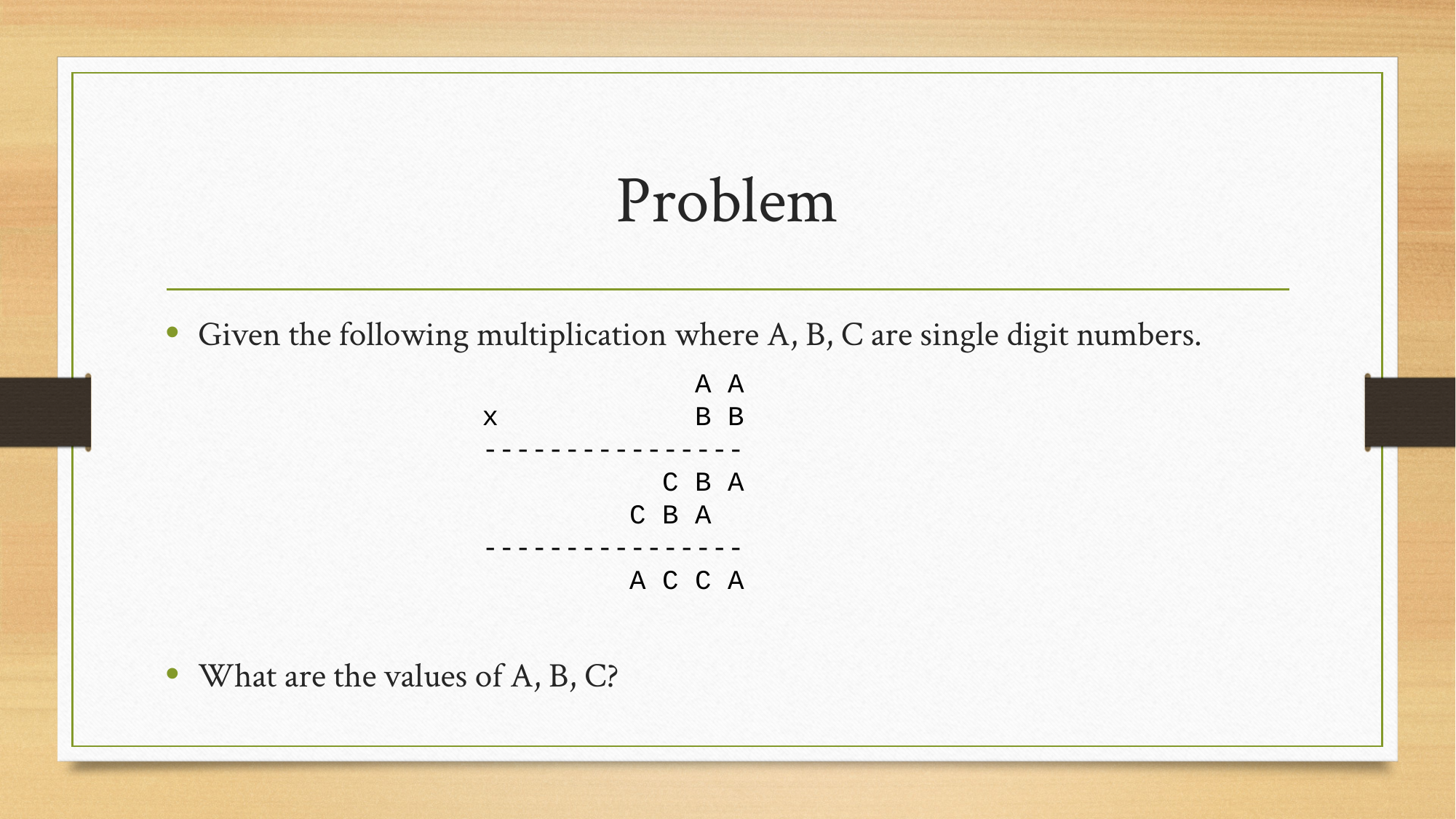

# Problem
Given the following multiplication where A, B, C are single digit numbers.

What are the values of A, B, C?
              A A
 x            B B
 ----------------
            C B A
          C B A
 ----------------
          A C C A